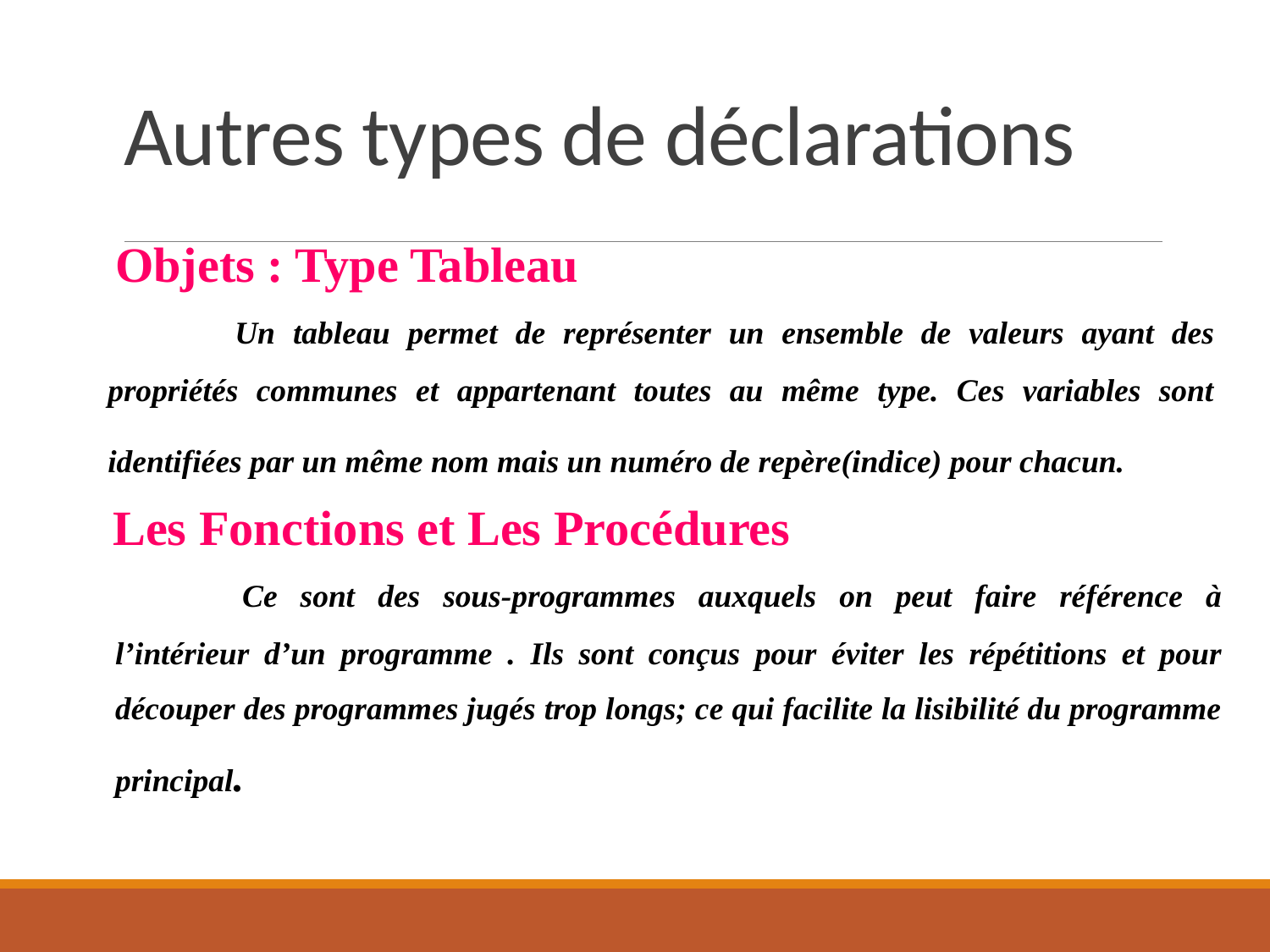

# Autres types de déclarations
Objets : Type Tableau
	Un tableau permet de représenter un ensemble de valeurs ayant des propriétés communes et appartenant toutes au même type. Ces variables sont identifiées par un même nom mais un numéro de repère(indice) pour chacun.
Les Fonctions et Les Procédures
	Ce sont des sous-programmes auxquels on peut faire référence à l’intérieur d’un programme . Ils sont conçus pour éviter les répétitions et pour découper des programmes jugés trop longs; ce qui facilite la lisibilité du programme principal.